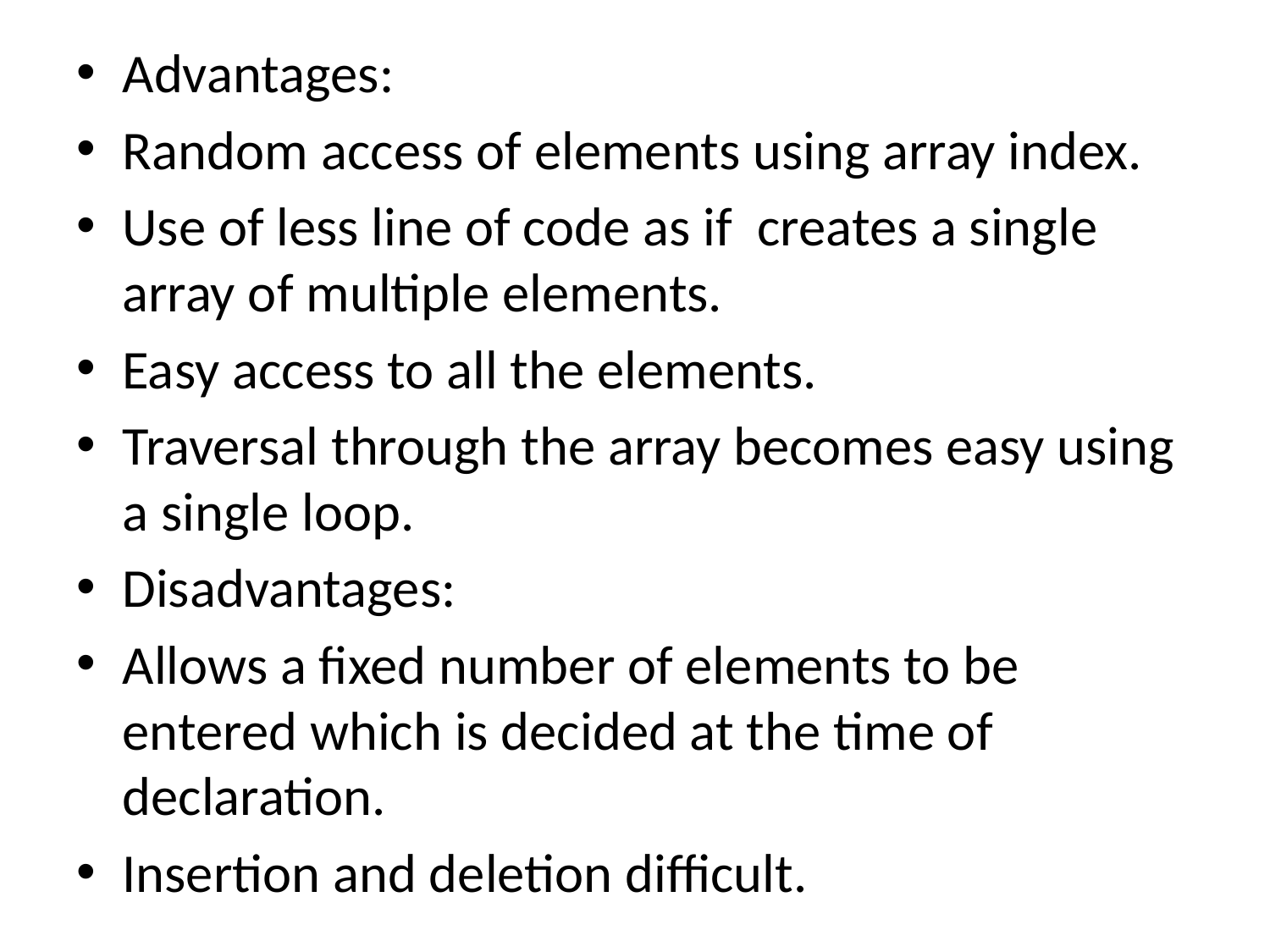

Advantages:
Random access of elements using array index.
Use of less line of code as if  creates a single array of multiple elements.
Easy access to all the elements.
Traversal through the array becomes easy using a single loop.
Disadvantages:
Allows a fixed number of elements to be entered which is decided at the time of declaration.
Insertion and deletion difficult.